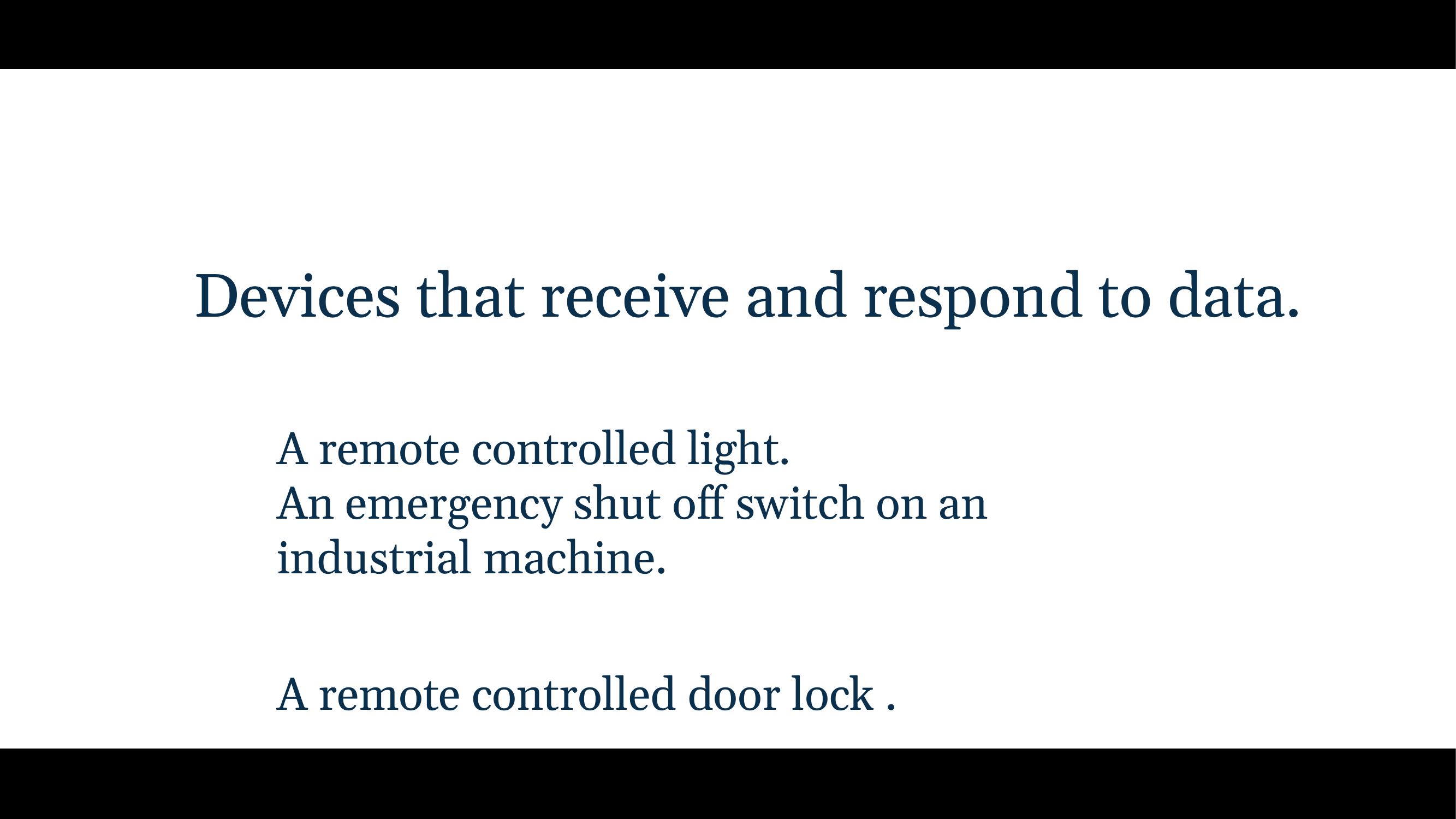

# Devices that receive and respond to data.

A remote controlled light.
An emergency shut off switch on an industrial machine.

A remote controlled door lock .